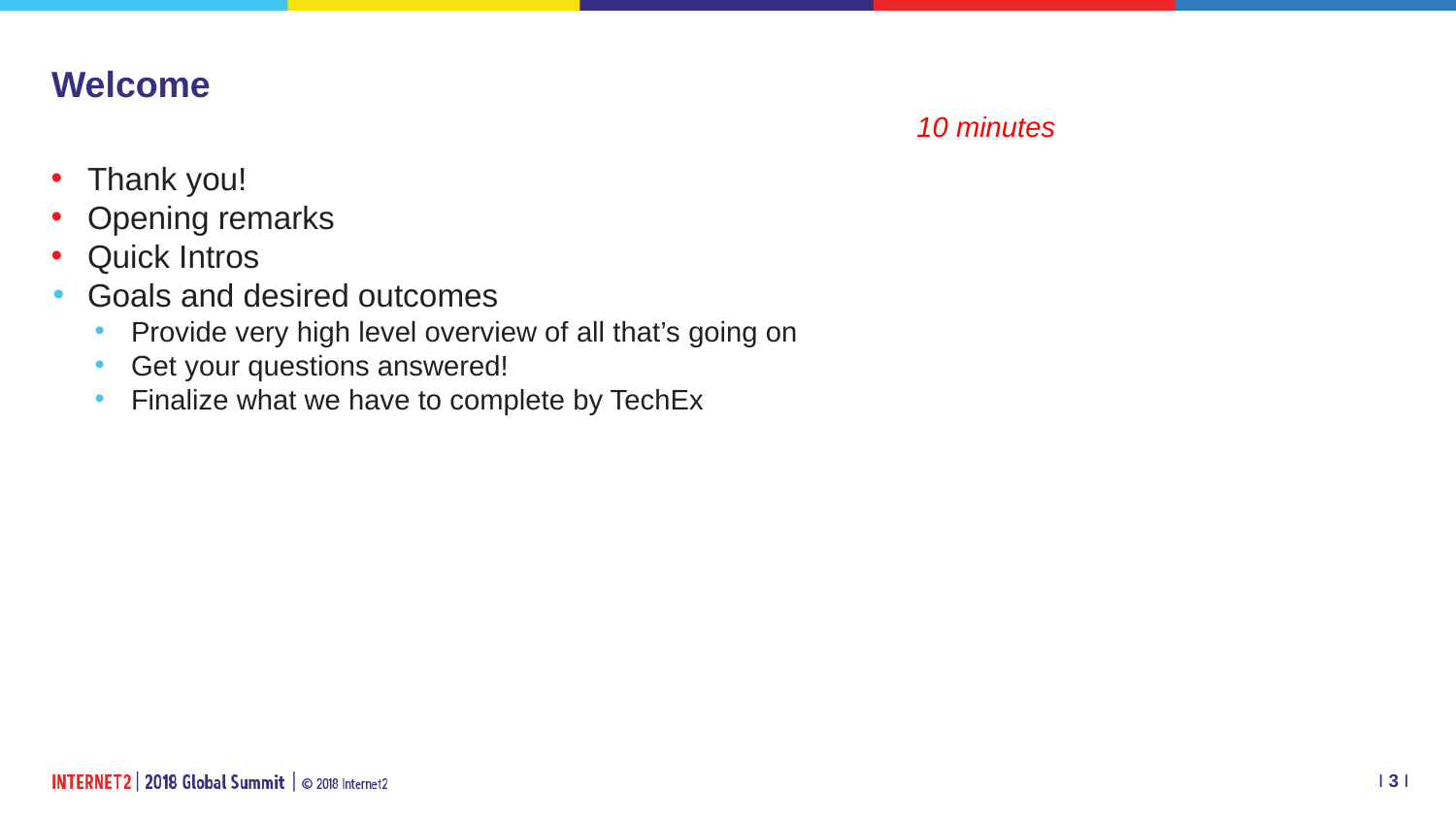

# Welcome
10 minutes
Thank you!
Opening remarks
Quick Intros
Goals and desired outcomes
Provide very high level overview of all that’s going on
Get your questions answered!
Finalize what we have to complete by TechEx